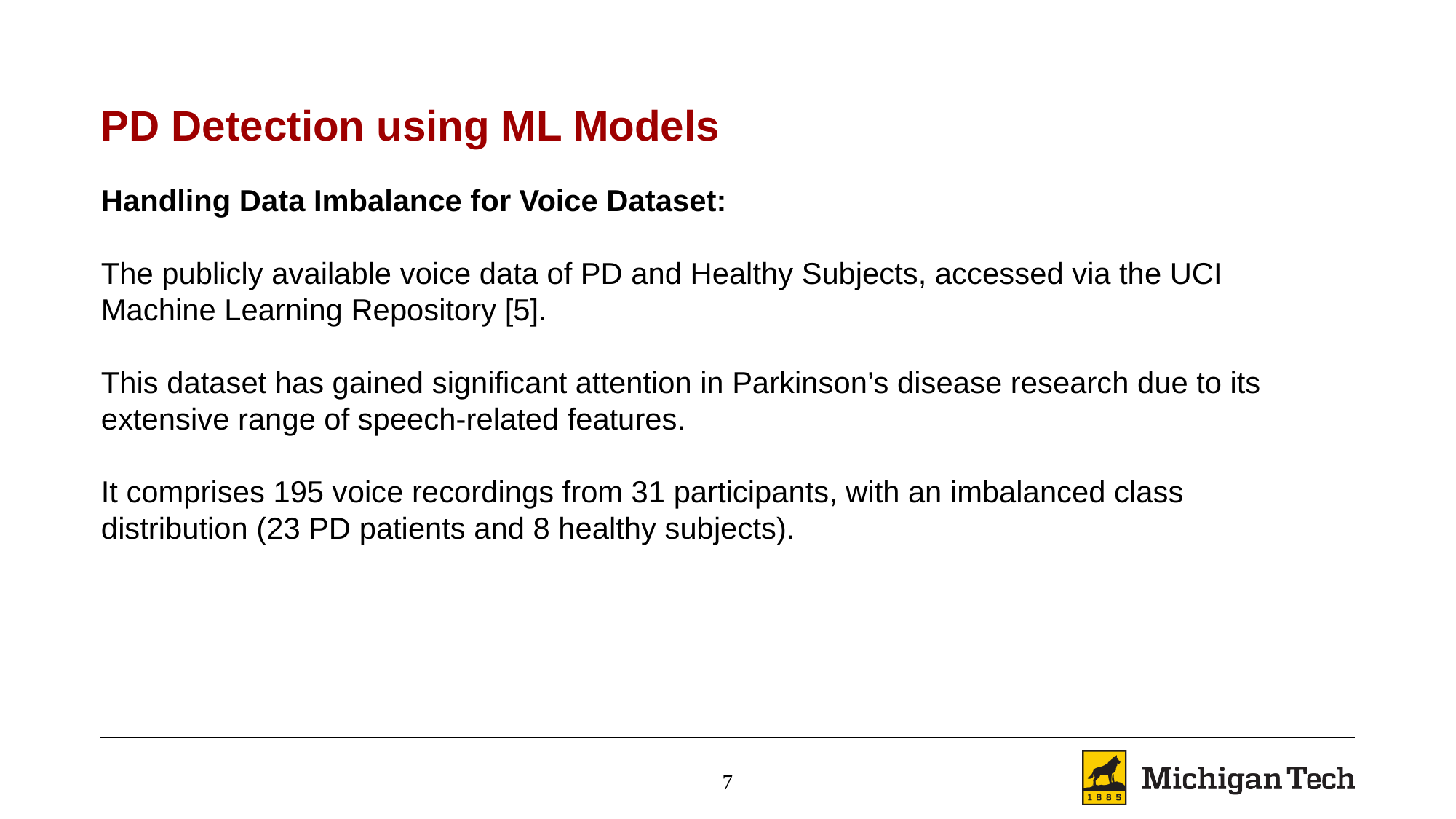

PD Detection using ML Models
Handling Data Imbalance for Voice Dataset:

The publicly available voice data of PD and Healthy Subjects, accessed via the UCI Machine Learning Repository [5].

This dataset has gained significant attention in Parkinson’s disease research due to its extensive range of speech-related features.

It comprises 195 voice recordings from 31 participants, with an imbalanced class distribution (23 PD patients and 8 healthy subjects).

7